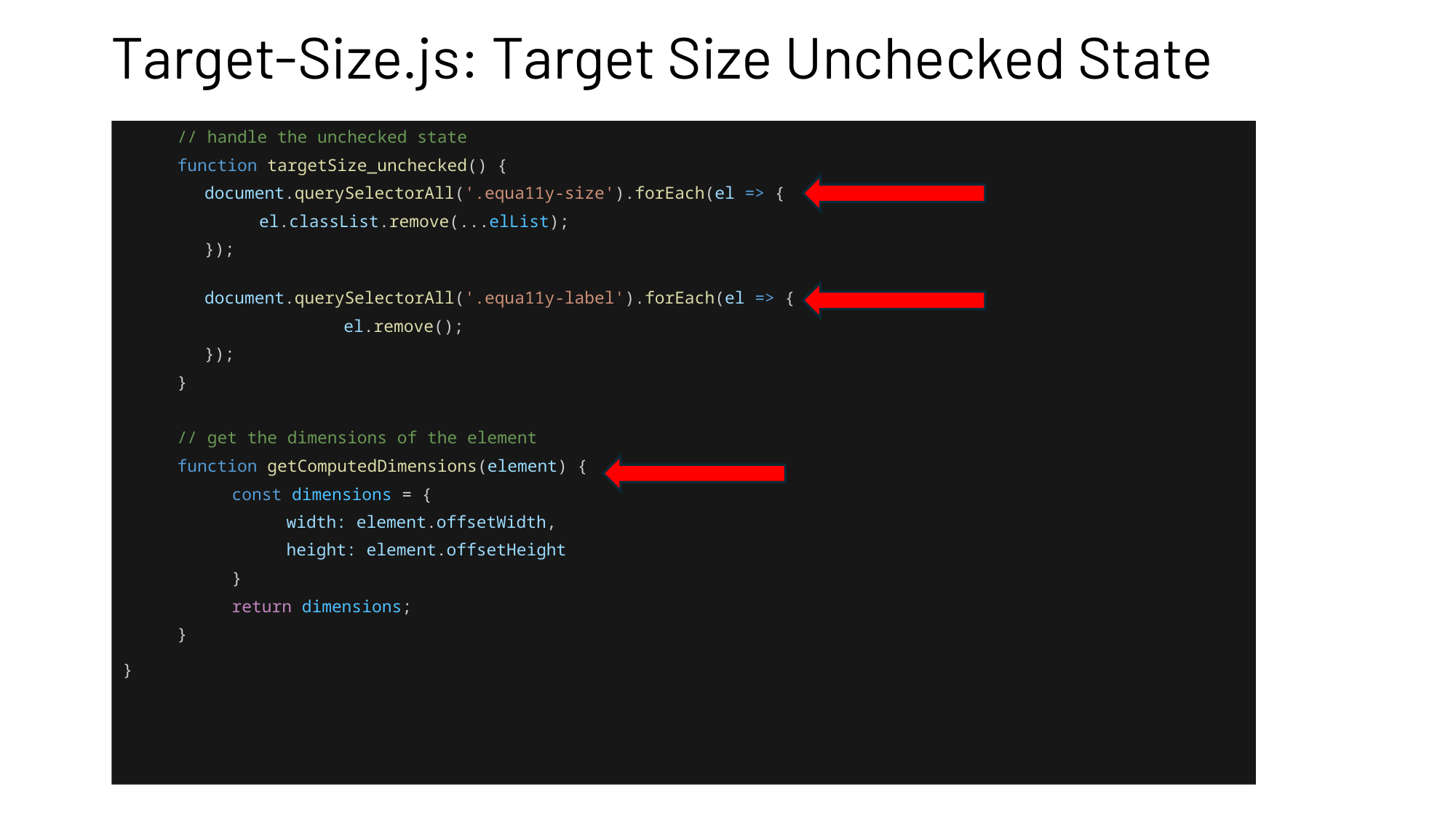

# Target-Size.js: Target Size Unchecked State
// handle the unchecked state
function targetSize_unchecked() {
	document.querySelectorAll('.equa11y-size').forEach(el => {
	el.classList.remove(...elList);
	});
document.querySelectorAll('.equa11y-label').forEach(el => {
		   el.remove();
	});
}

// get the dimensions of the element
function getComputedDimensions(element) {
const dimensions = {
width: element.offsetWidth,
height: element.offsetHeight
}
return dimensions;
}
}